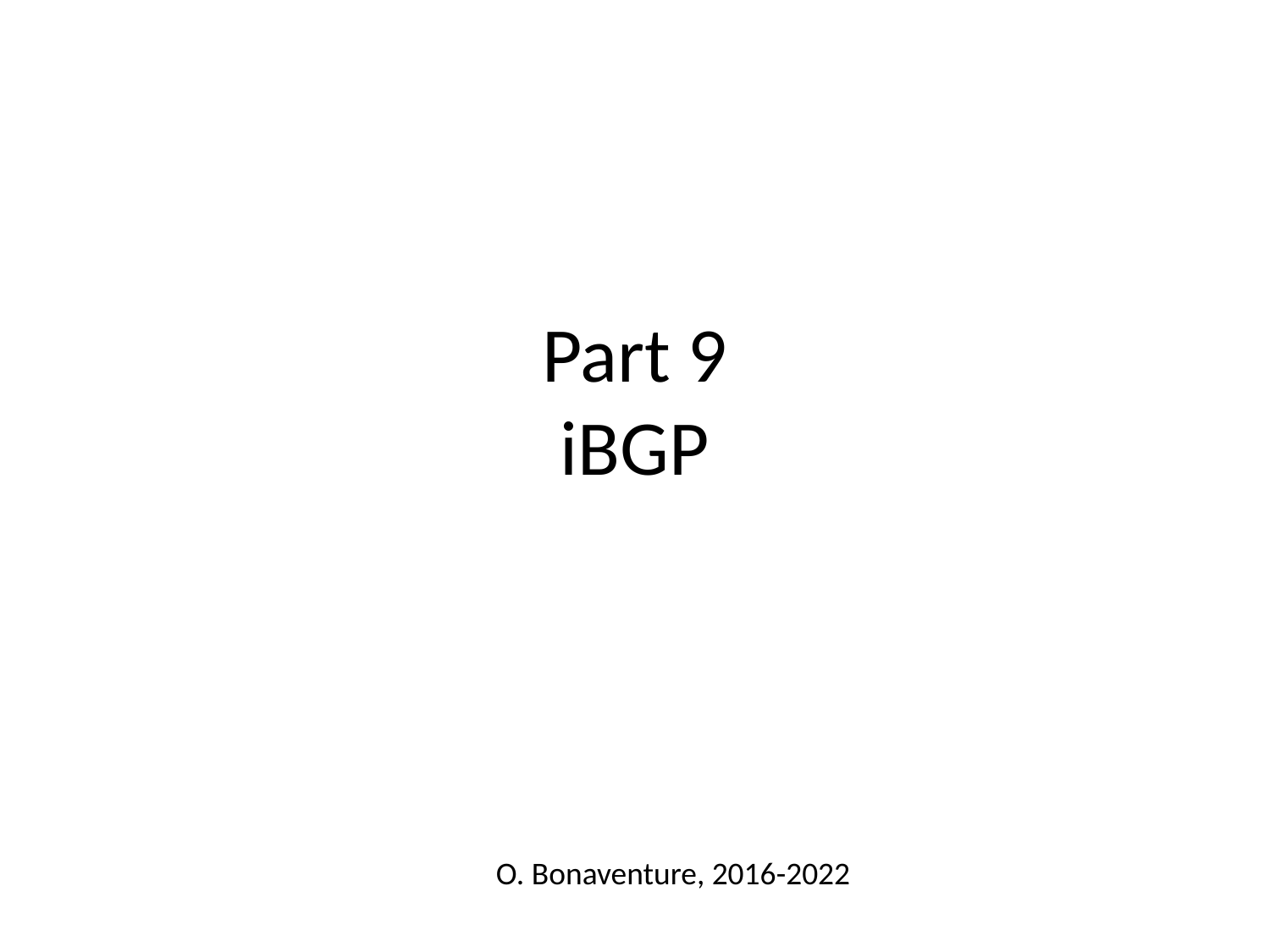

# Part 9 iBGP

O. Bonaventure, 2016-2022